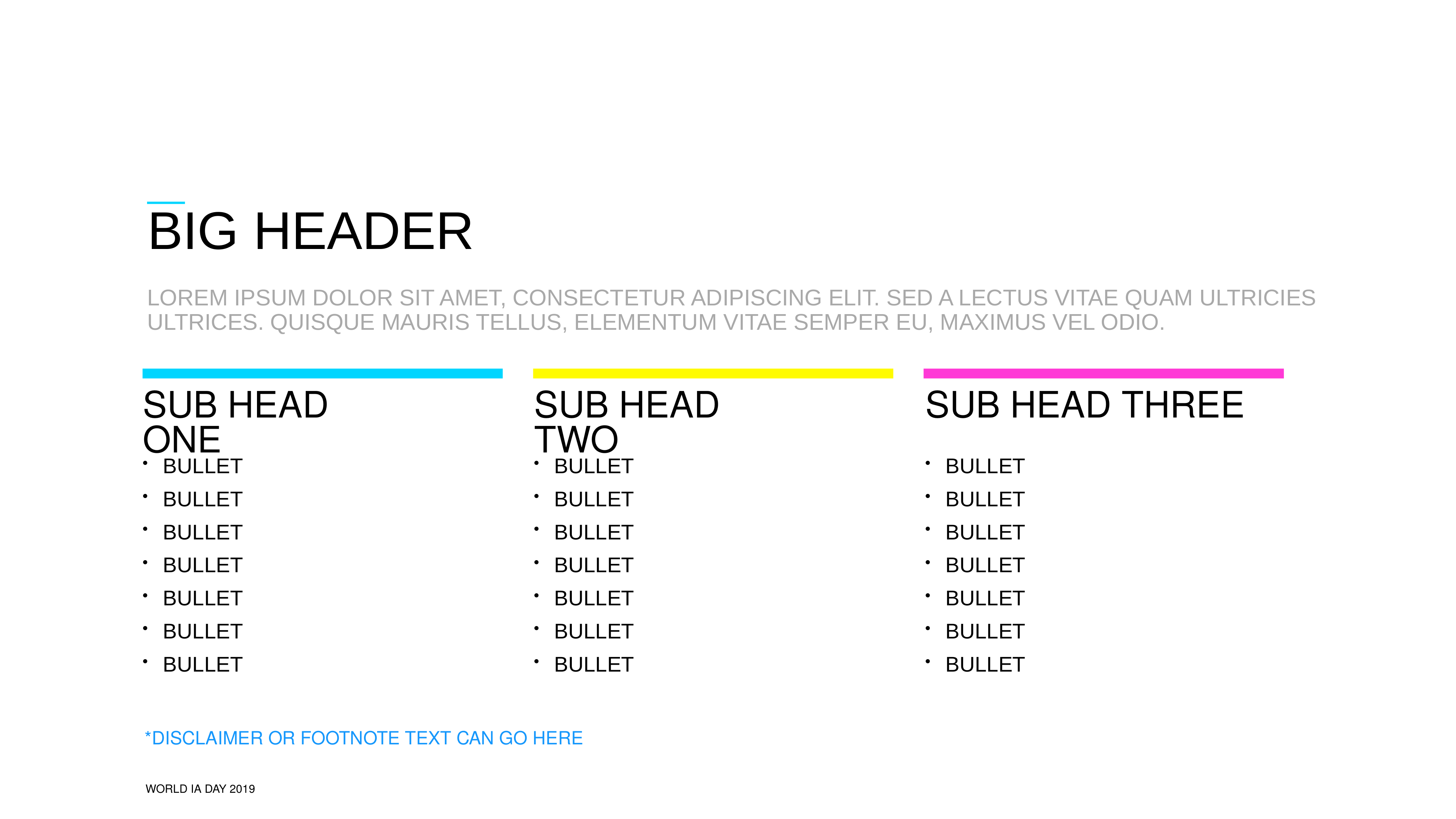

BIG HEADER
Lorem ipsum dolor sit amet, consectetur adipiscing elit. Sed a lectus vitae quam ultricies ultrices. Quisque mauris tellus, elementum vitae semper eu, maximus vel odio.
SUB HEAD ONE
SUB HEAD TWO
SUB HEAD THREE
Bullet
Bullet
Bullet
Bullet
Bullet
Bullet
Bullet
Bullet
Bullet
Bullet
Bullet
Bullet
Bullet
Bullet
Bullet
Bullet
Bullet
Bullet
Bullet
Bullet
Bullet
*disclaimer or footnote text can go here